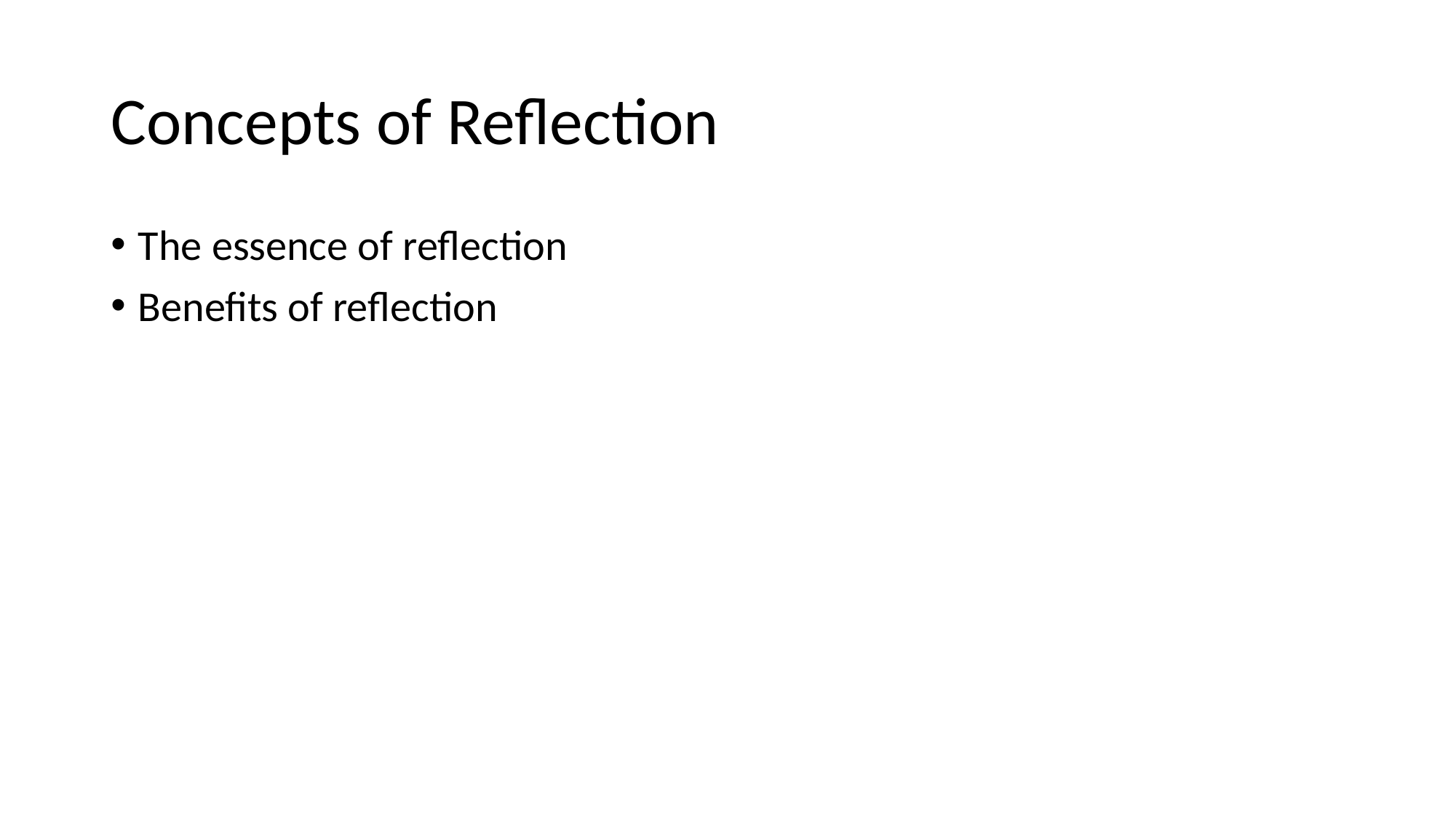

# Concepts of Reflection
The essence of reflection
Benefits of reflection